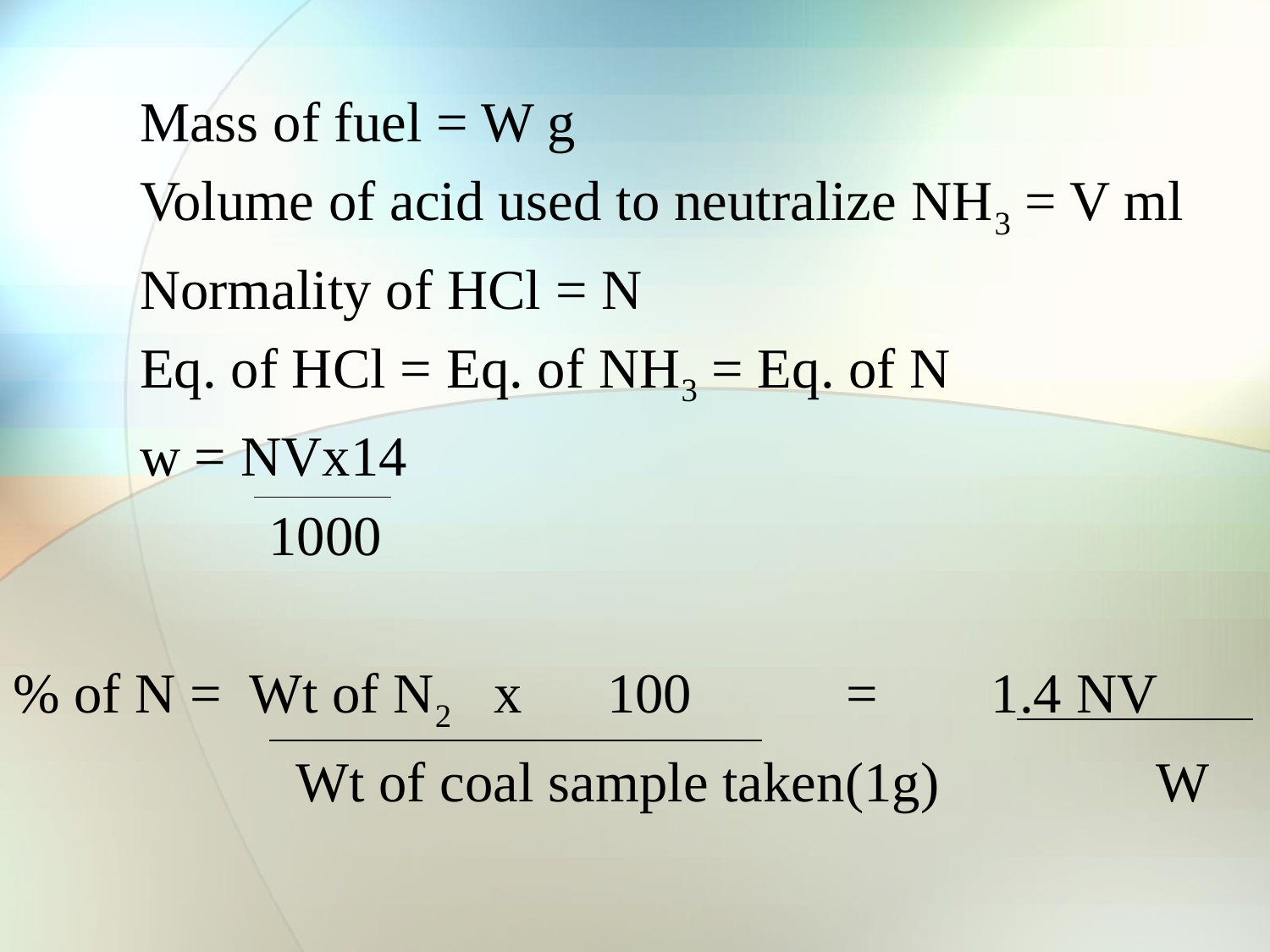

Mass of fuel = W g
	Volume of acid used to neutralize NH3 = V ml
	Normality of HCl = N
	Eq. of HCl = Eq. of NH3 = Eq. of N
	w = NVx14
	             1000

% of N =  Wt of N2   x      100	    	=        1.4 NV
	           Wt of coal sample taken(1g)		W